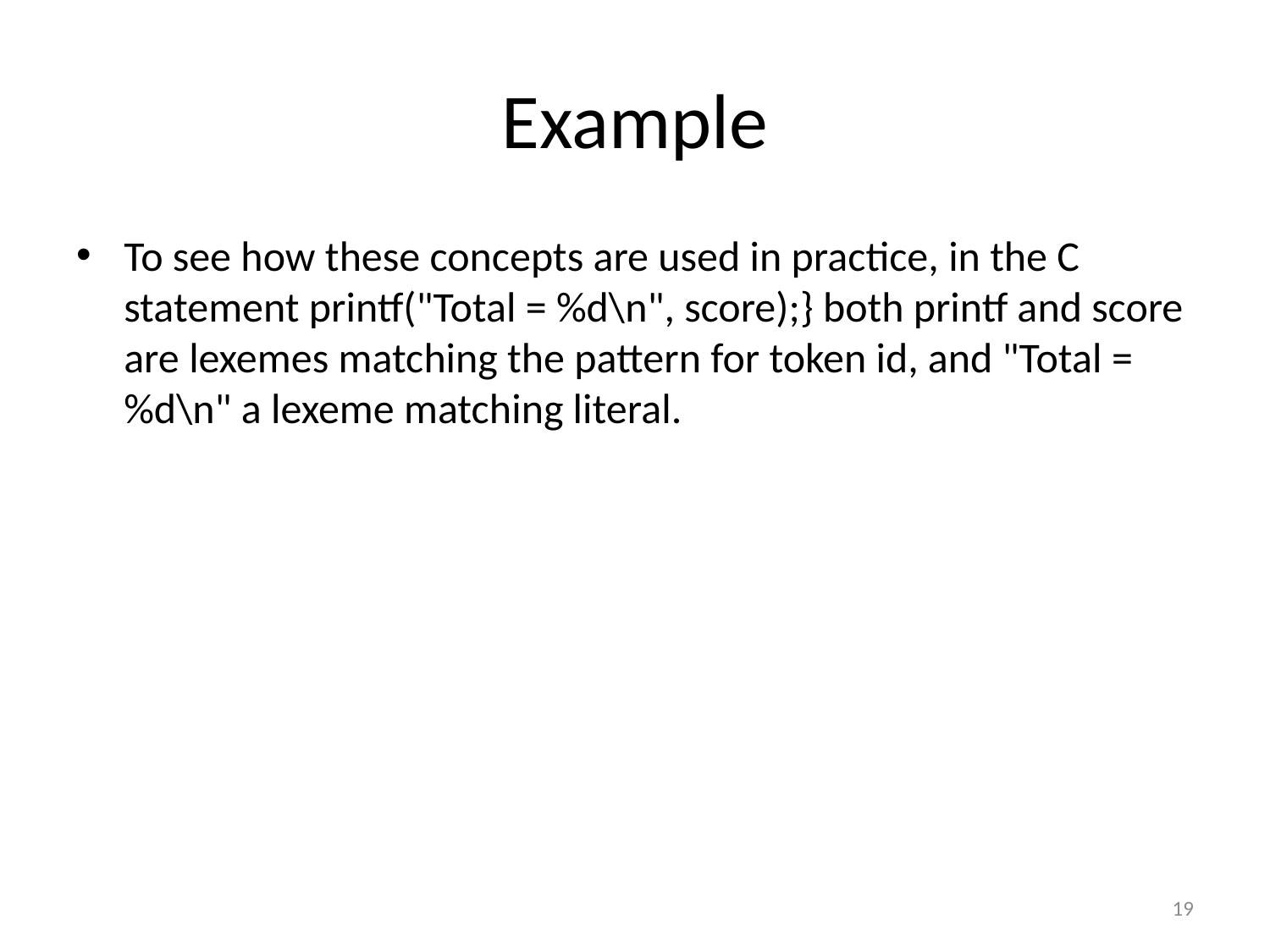

# Example
To see how these concepts are used in practice, in the C statement printf("Total = %d\n", score);} both printf and score are lexemes matching the pattern for token id, and "Total = %d\n" a lexeme matching literal.
19